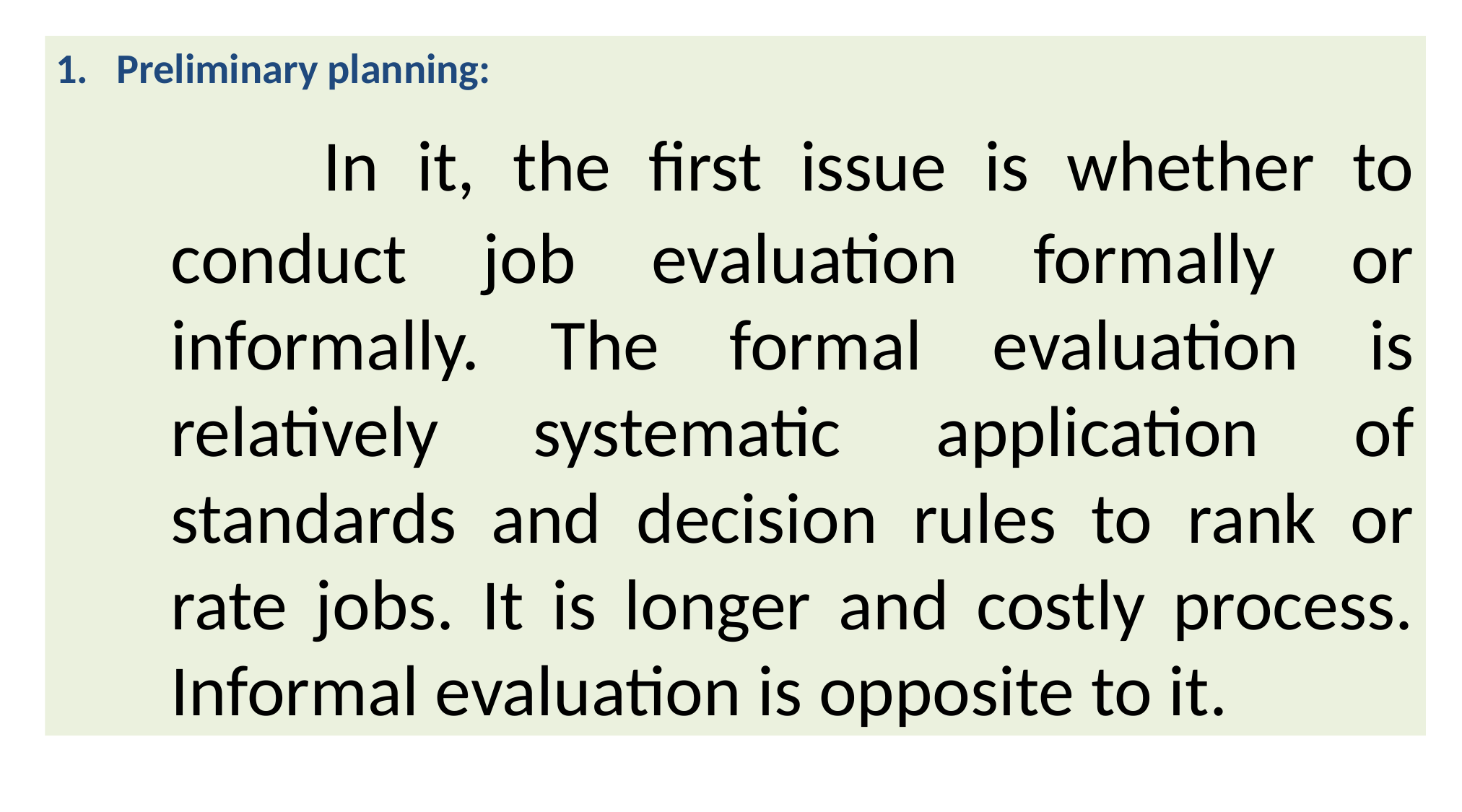

Preliminary planning:
		 In it, the first issue is whether to conduct job evaluation formally or informally. The formal evaluation is relatively systematic application of standards and decision rules to rank or rate jobs. It is longer and costly process. Informal evaluation is opposite to it.